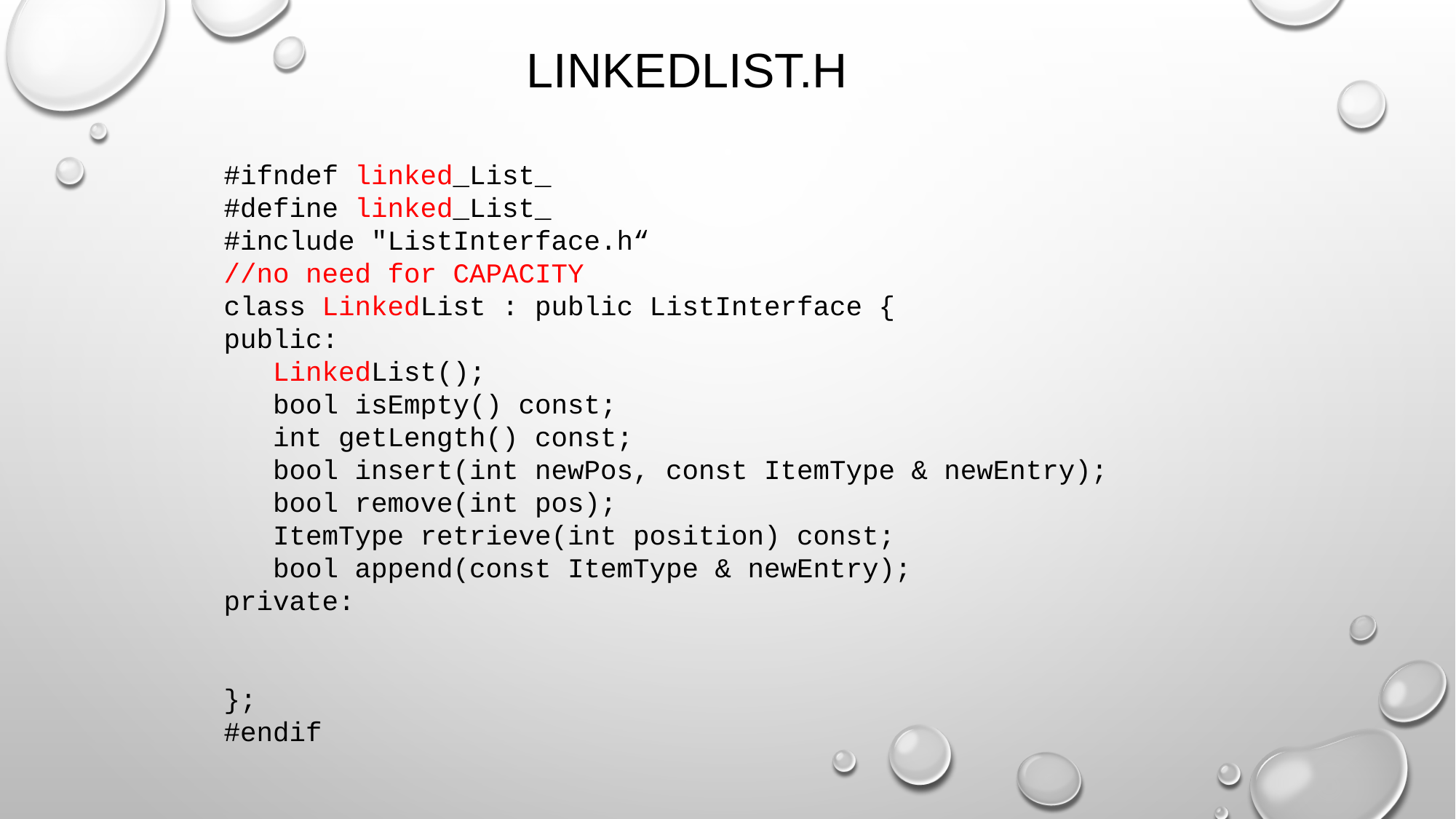

# linkedlist.h
#ifndef linked_List_
#define linked_List_
#include "ListInterface.h“
//no need for CAPACITY
class LinkedList : public ListInterface {
public:
   LinkedList();
   bool isEmpty() const;
   int getLength() const;
   bool insert(int newPos, const ItemType & newEntry);
   bool remove(int pos);
   ItemType retrieve(int position) const;
   bool append(const ItemType & newEntry);
private:

};
#endif